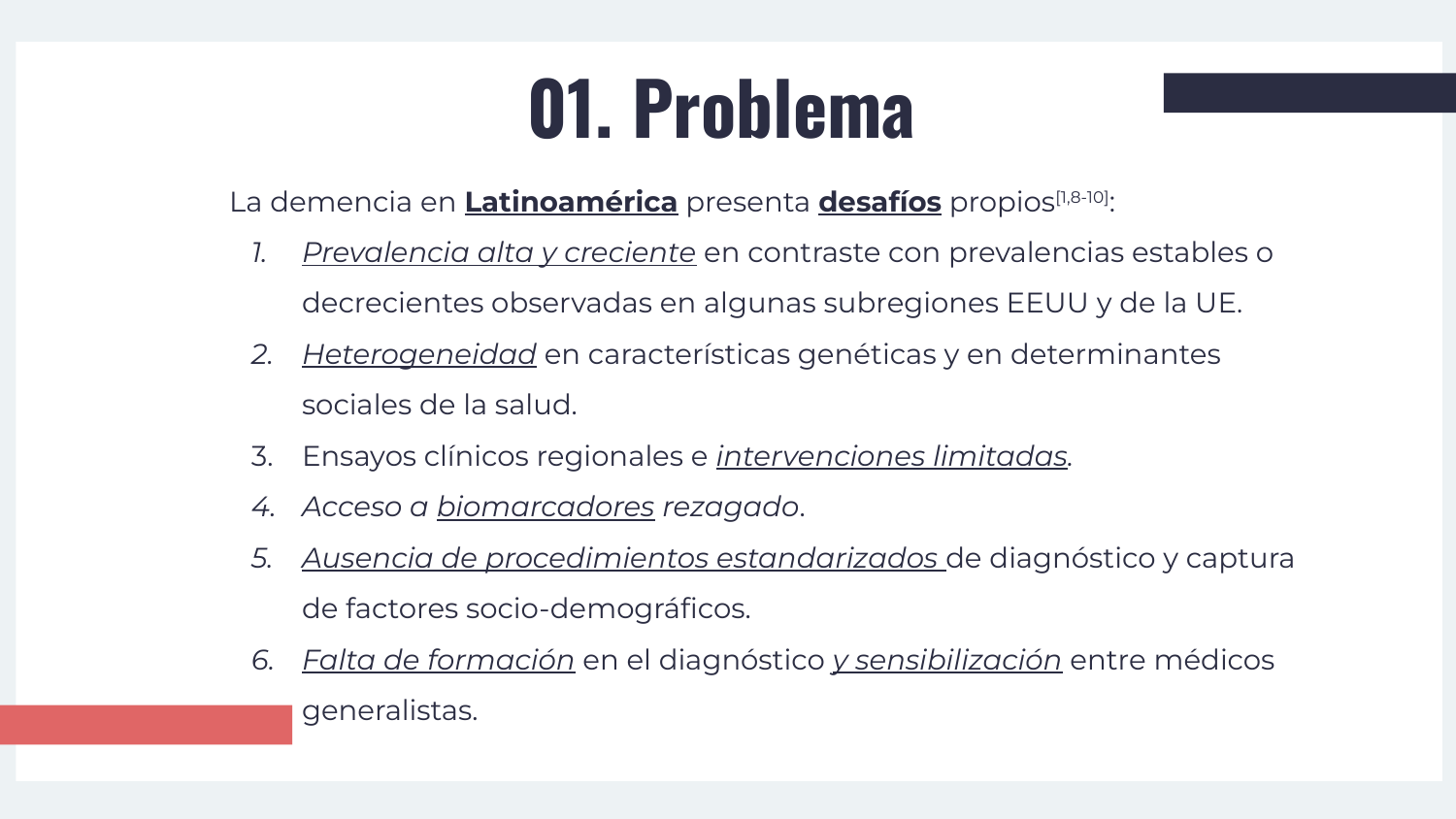

01. Problema
La demencia en Latinoamérica presenta desafíos propios[1,8-10]:
Prevalencia alta y creciente en contraste con prevalencias estables o decrecientes observadas en algunas subregiones EEUU y de la UE.
Heterogeneidad en características genéticas y en determinantes sociales de la salud.
Ensayos clínicos regionales e intervenciones limitadas.
Acceso a biomarcadores rezagado.
Ausencia de procedimientos estandarizados de diagnóstico y captura de factores socio-demográficos.
Falta de formación en el diagnóstico y sensibilización entre médicos generalistas.